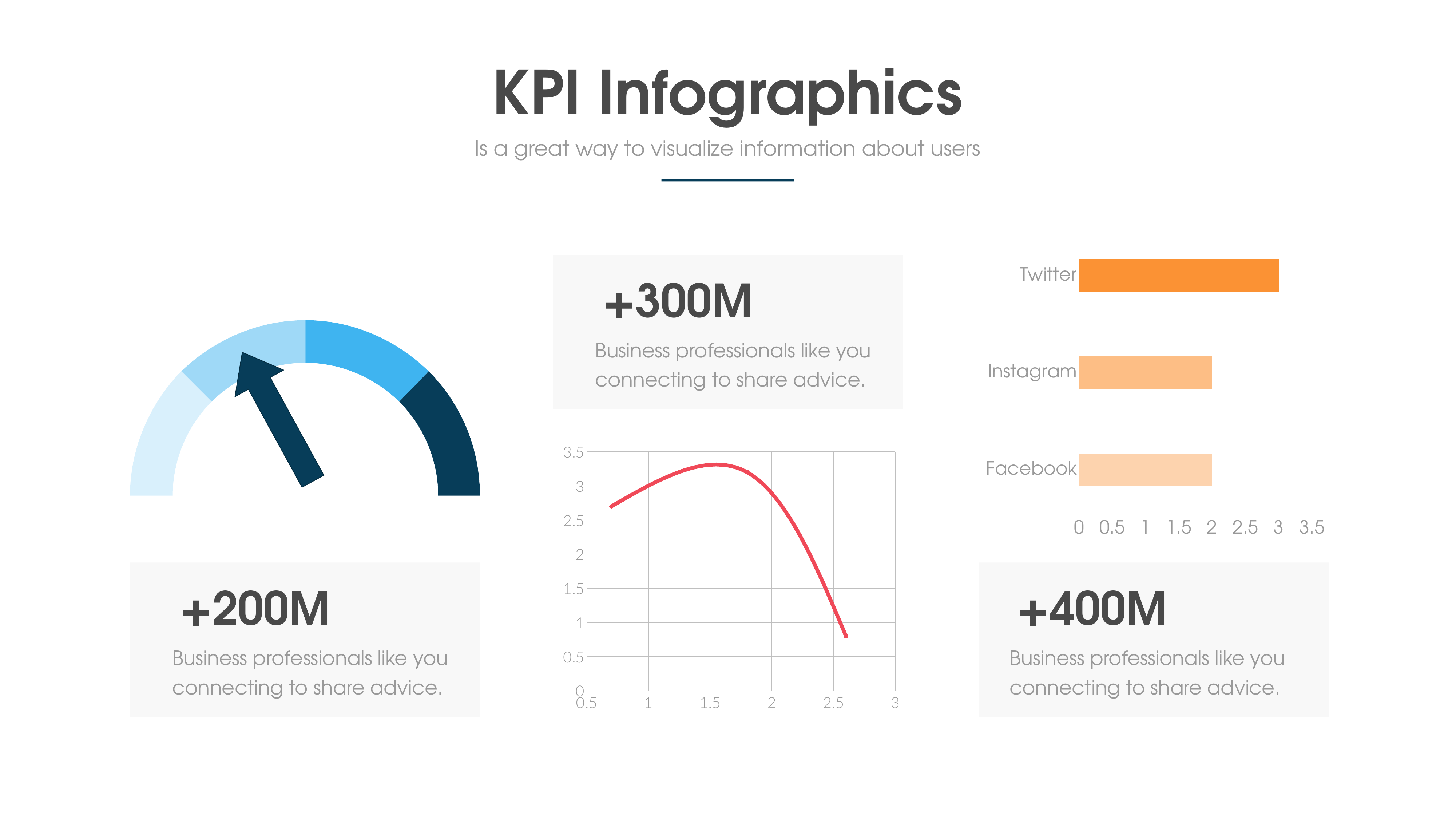

KPI Infographics
Is a great way to visualize information about users

### Chart

| Category | Series 3 |
|---|---|
| Facebook | 2.0 |
| Instagram | 2.0 |
| Twitter | 3.0 |
+300M

Business professionals like you connecting to share advice.

### Chart

| Category | Y-Values |
|---|---|

+200M
+400M
Business professionals like you connecting to share advice.
Business professionals like you connecting to share advice.